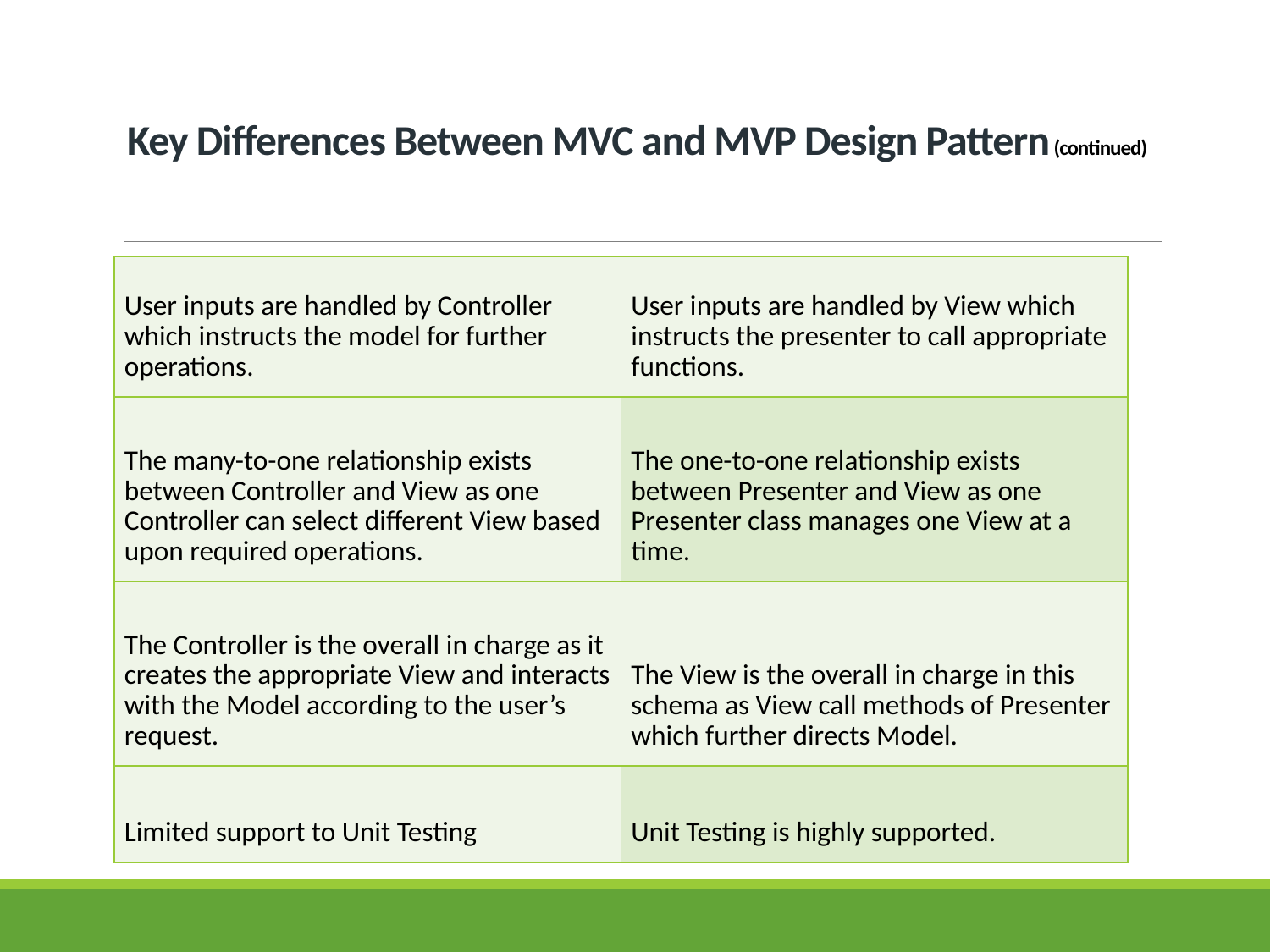

# Key Differences Between MVC and MVP Design Pattern (continued)
| User inputs are handled by Controller which instructs the model for further operations. | User inputs are handled by View which instructs the presenter to call appropriate functions. |
| --- | --- |
| The many-to-one relationship exists between Controller and View as one Controller can select different View based upon required operations. | The one-to-one relationship exists between Presenter and View as one Presenter class manages one View at a time. |
| The Controller is the overall in charge as it creates the appropriate View and interacts with the Model according to the user’s request. | The View is the overall in charge in this schema as View call methods of Presenter which further directs Model. |
| Limited support to Unit Testing | Unit Testing is highly supported. |